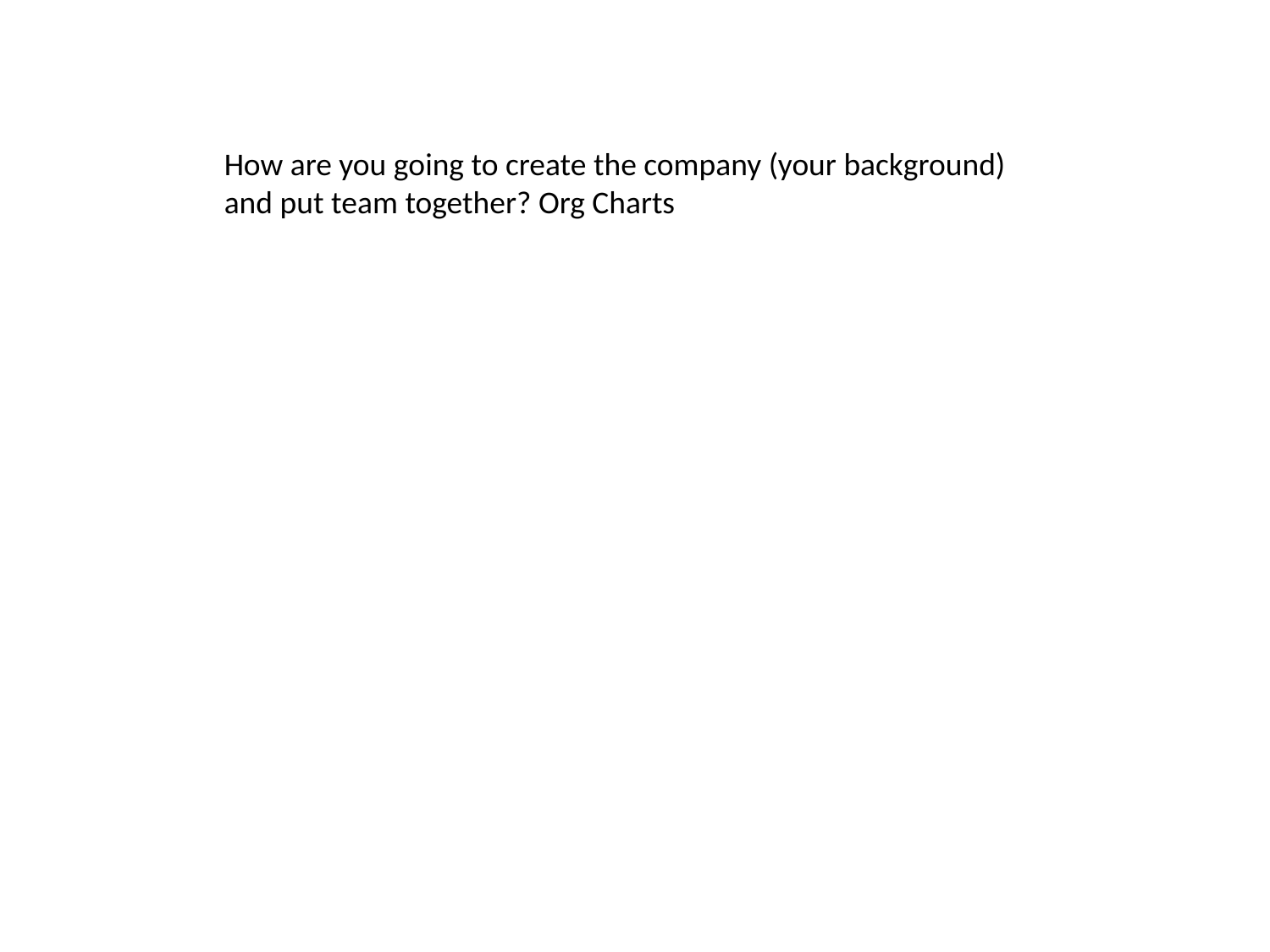

How are you going to create the company (your background) and put team together? Org Charts